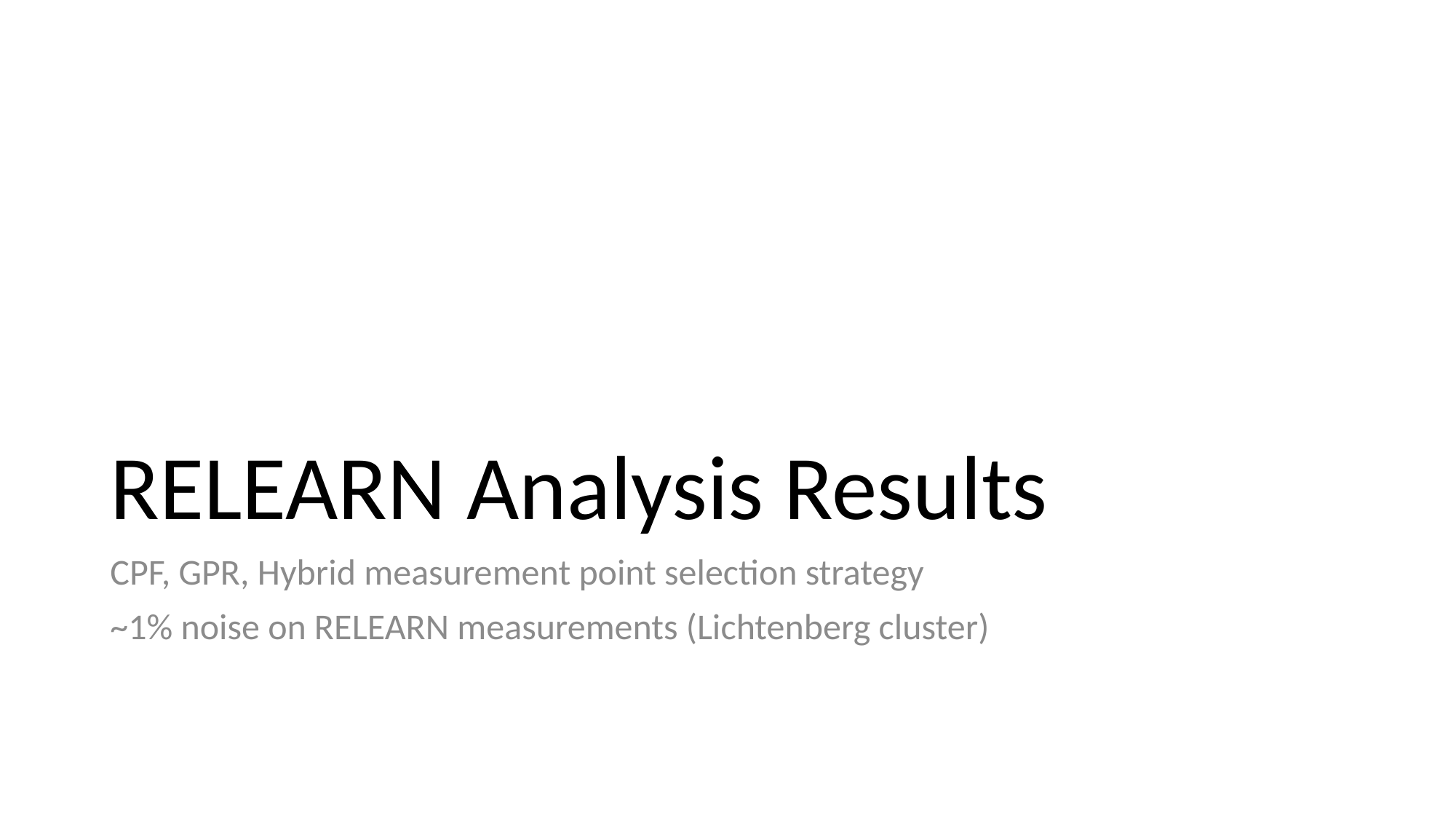

# RELEARN Analysis Results
CPF, GPR, Hybrid measurement point selection strategy
~1% noise on RELEARN measurements (Lichtenberg cluster)